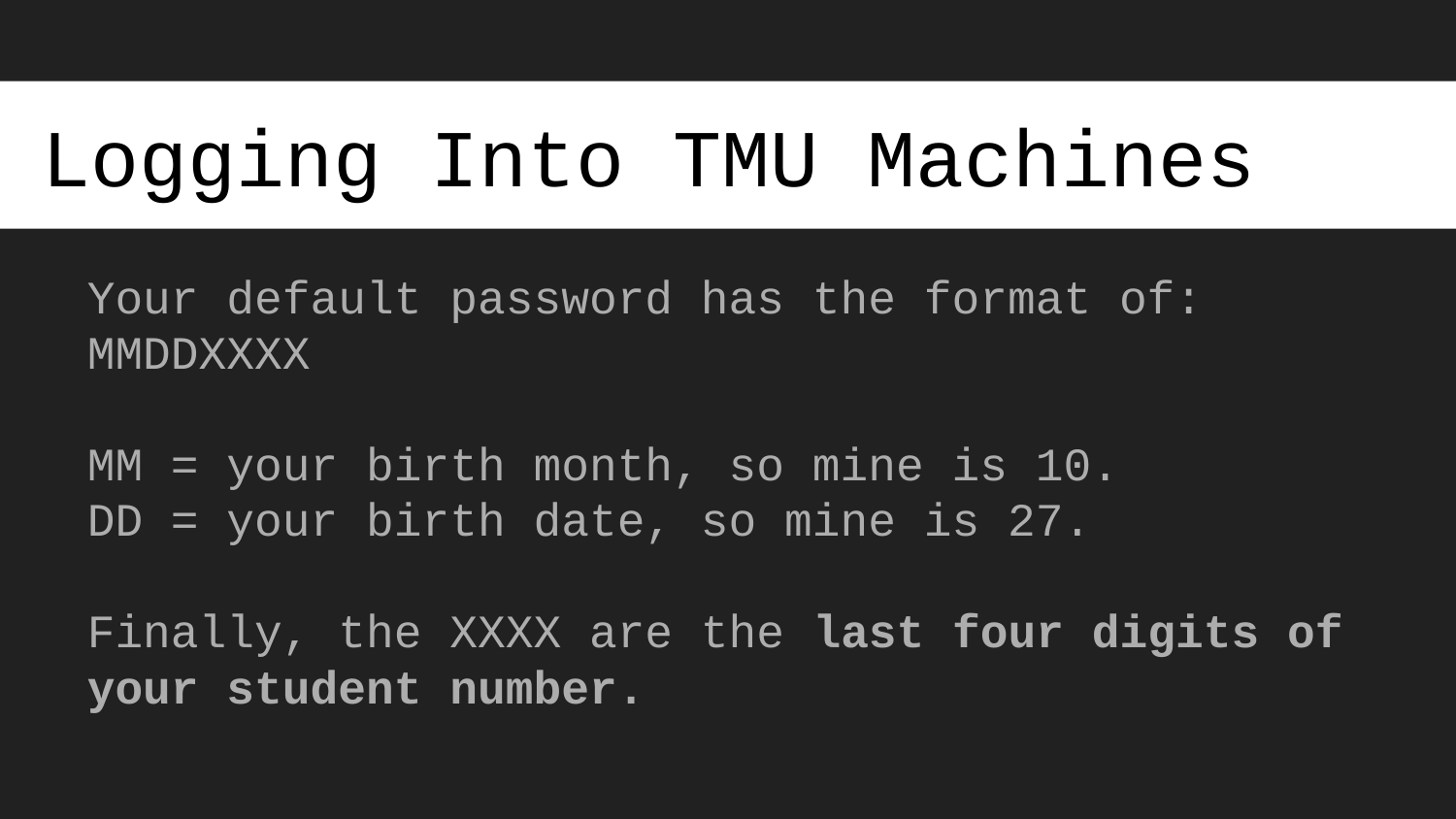

# Logging Into TMU Machines
Your default password has the format of: MMDDXXXX

MM = your birth month, so mine is 10.
DD = your birth date, so mine is 27.

Finally, the XXXX are the last four digits of your student number.